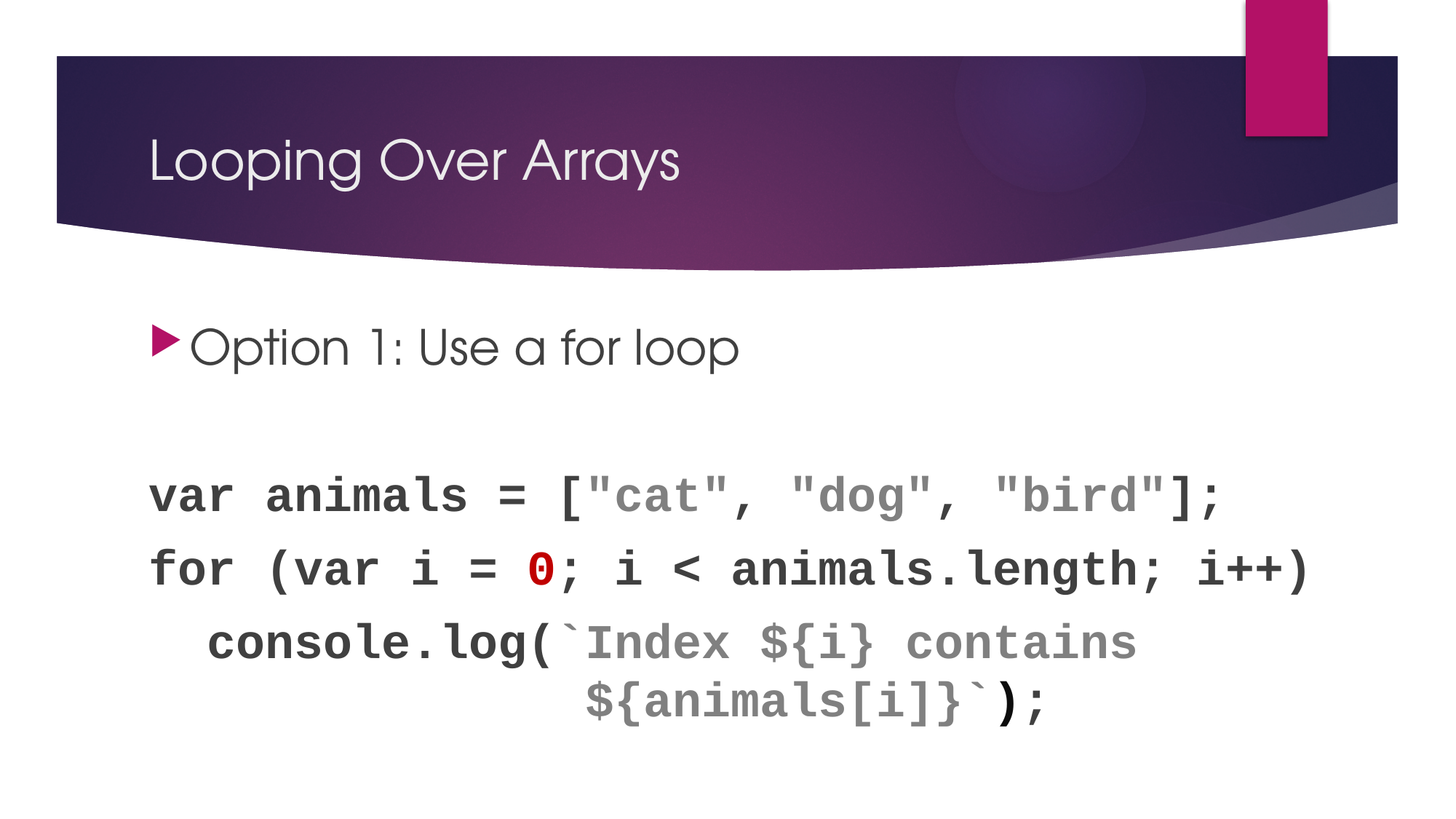

# Looping Over Arrays
Option 1: Use a for loop

var animals = ["cat", "dog", "bird"];
for (var i = 0; i < animals.length; i++)
  console.log(`Index ${i} contains
               ${animals[i]}`);